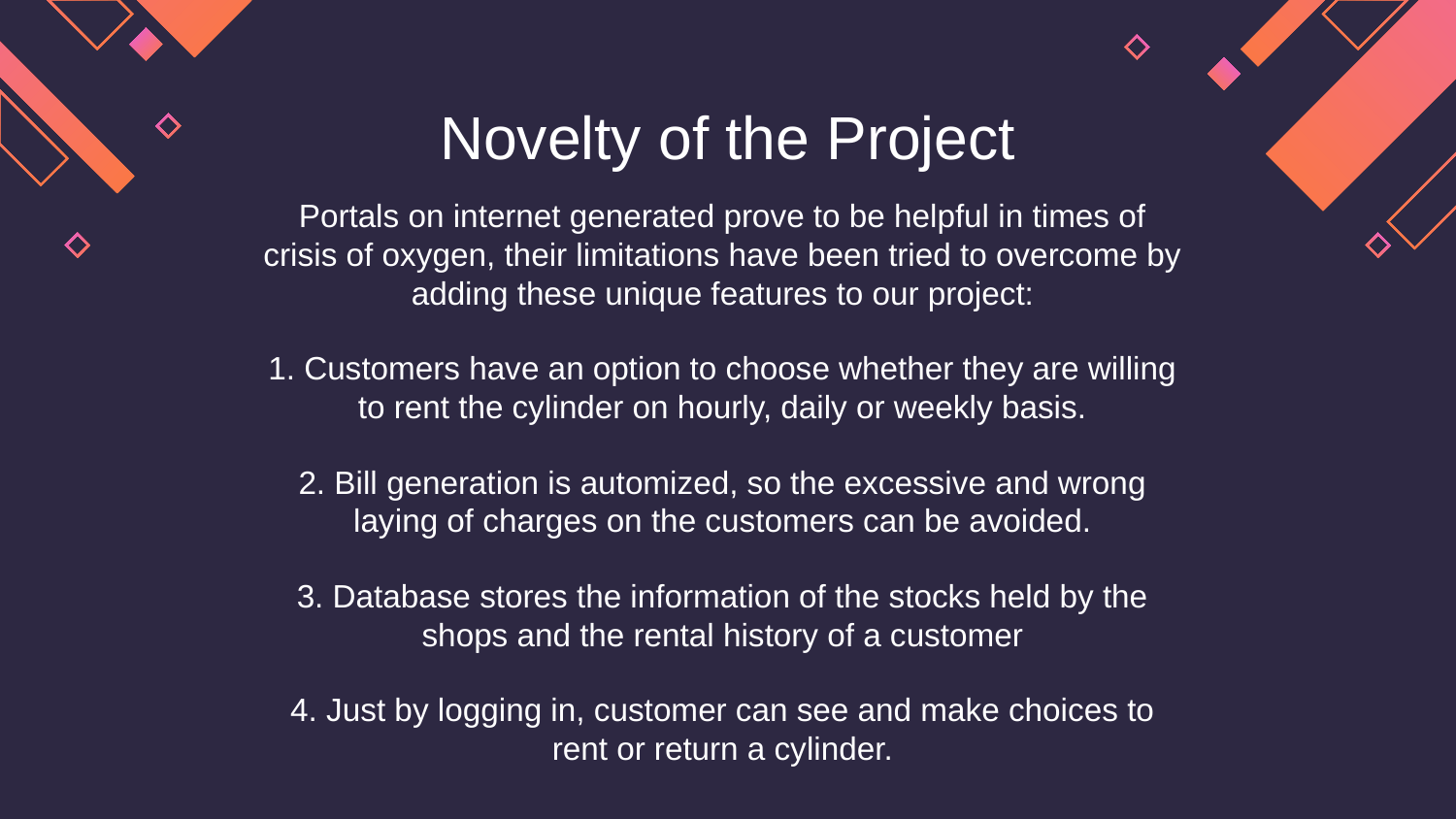

# Novelty of the Project
Portals on internet generated prove to be helpful in times of crisis of oxygen, their limitations have been tried to overcome by adding these unique features to our project:
1. Customers have an option to choose whether they are willing to rent the cylinder on hourly, daily or weekly basis.
2. Bill generation is automized, so the excessive and wrong laying of charges on the customers can be avoided.
3. Database stores the information of the stocks held by the shops and the rental history of a customer
4. Just by logging in, customer can see and make choices to rent or return a cylinder.